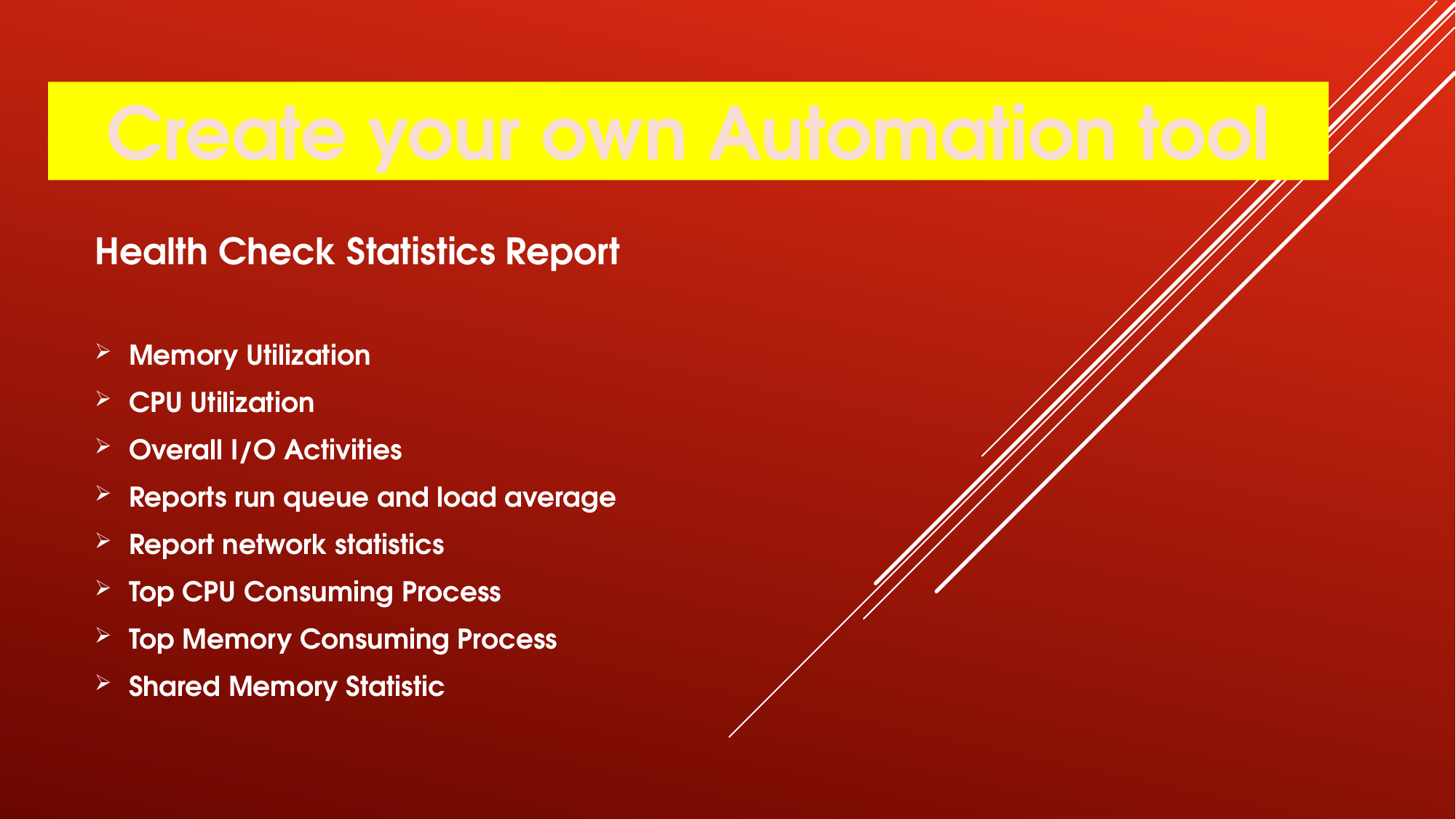

Create your own Automation tool
Health Check Statistics Report

Memory Utilization
CPU Utilization
Overall I/O Activities
Reports run queue and load average
Report network statistics
Top CPU Consuming Process
Top Memory Consuming Process
Shared Memory Statistic